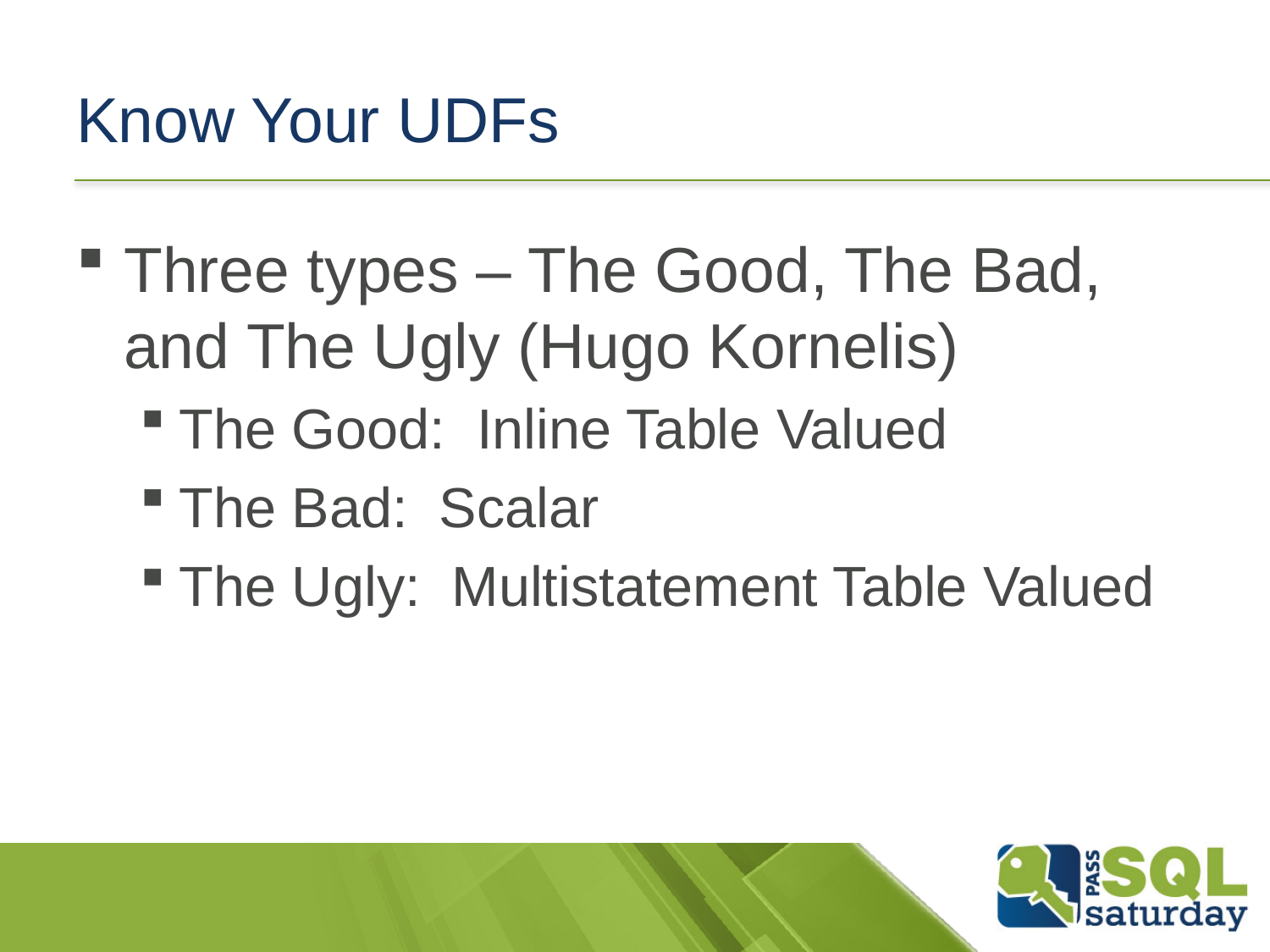

# Know Your UDFs
Three types – The Good, The Bad, and The Ugly (Hugo Kornelis)
The Good:  Inline Table Valued
The Bad:  Scalar
The Ugly:  Multistatement Table Valued